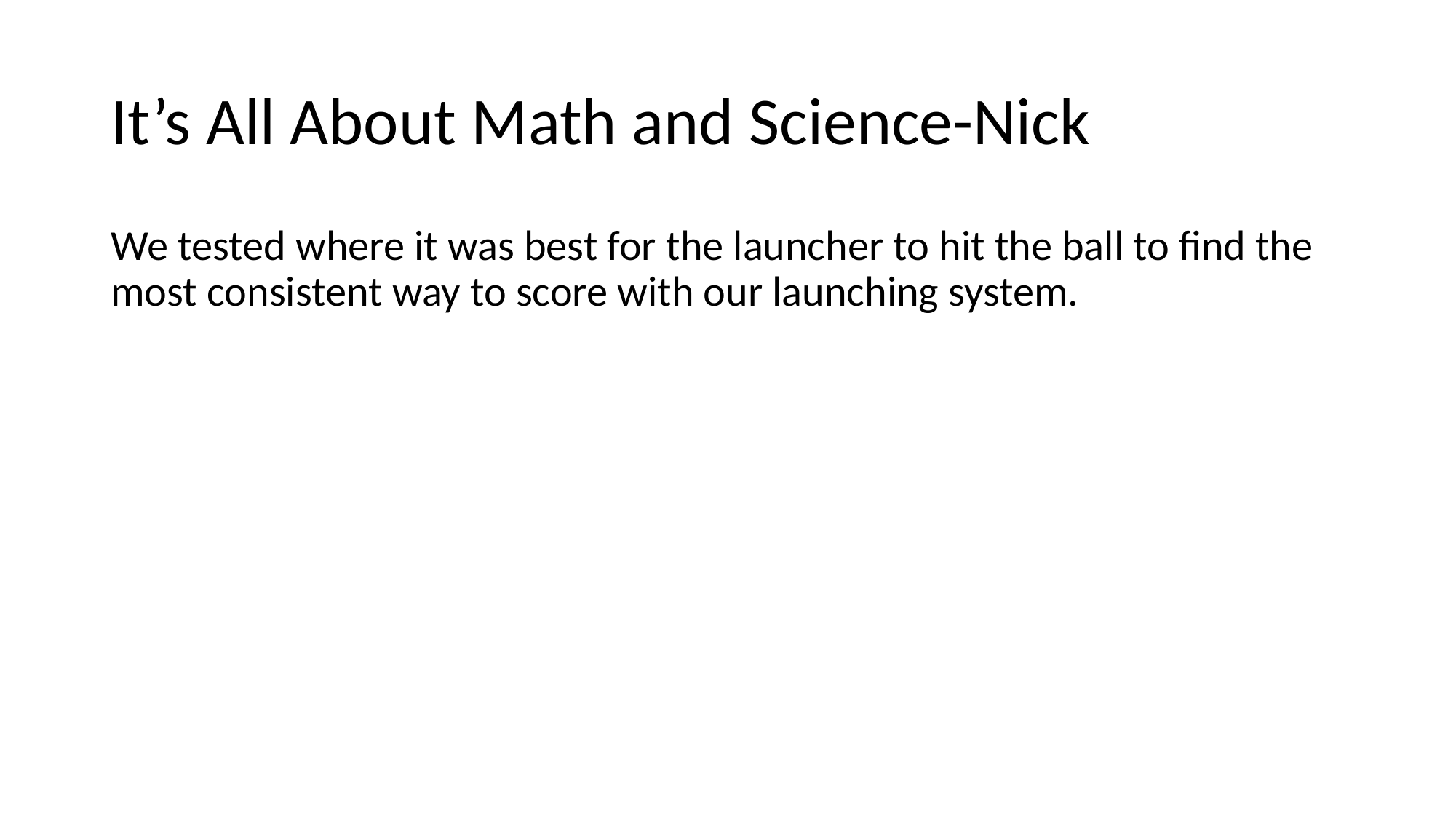

# It’s All About Math and Science-Nick
We tested where it was best for the launcher to hit the ball to find the most consistent way to score with our launching system.